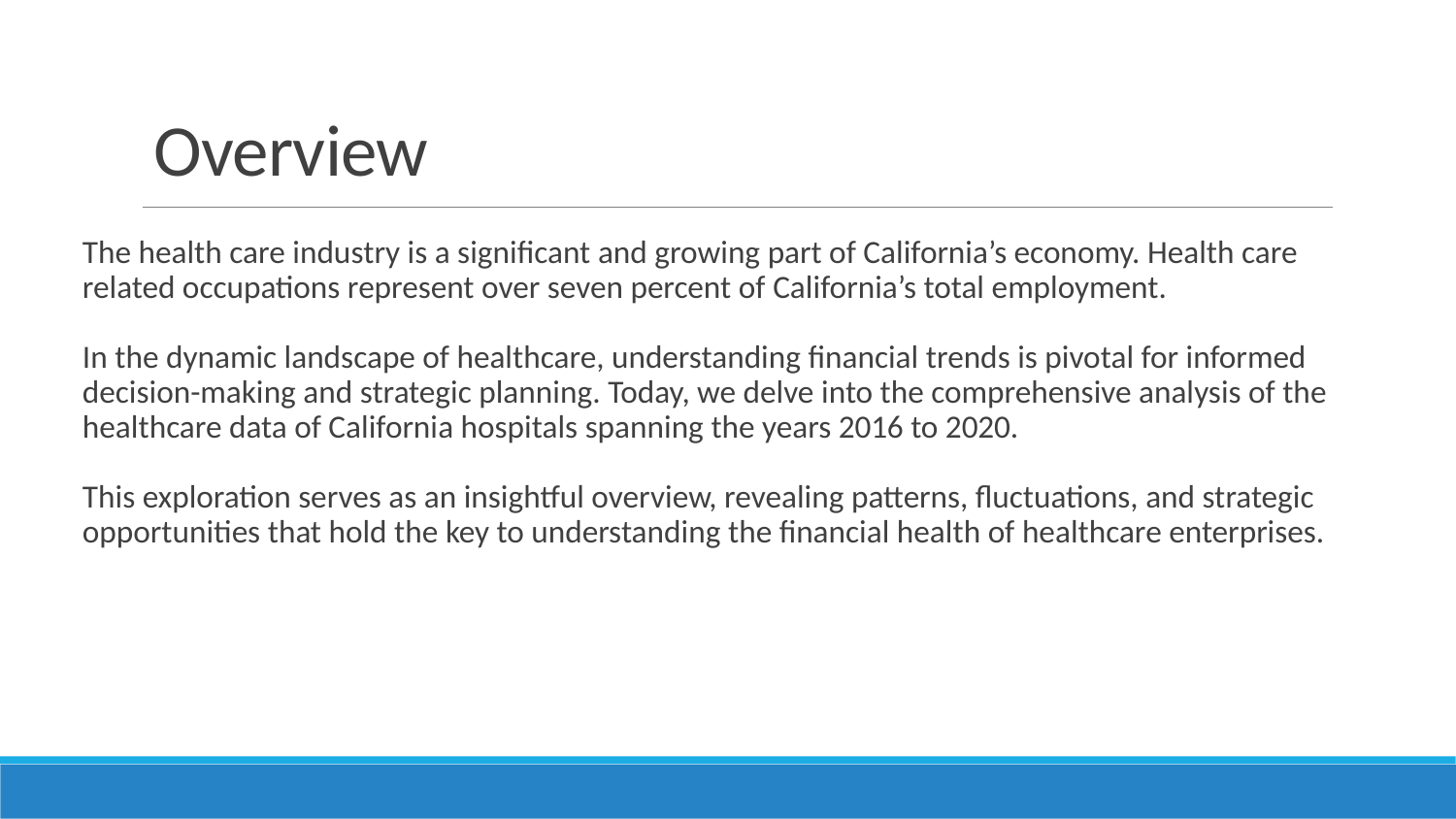

# Overview
The health care industry is a significant and growing part of California’s economy. Health care related occupations represent over seven percent of California’s total employment.

In the dynamic landscape of healthcare, understanding financial trends is pivotal for informed decision-making and strategic planning. Today, we delve into the comprehensive analysis of the healthcare data of California hospitals spanning the years 2016 to 2020.

This exploration serves as an insightful overview, revealing patterns, fluctuations, and strategic opportunities that hold the key to understanding the financial health of healthcare enterprises.